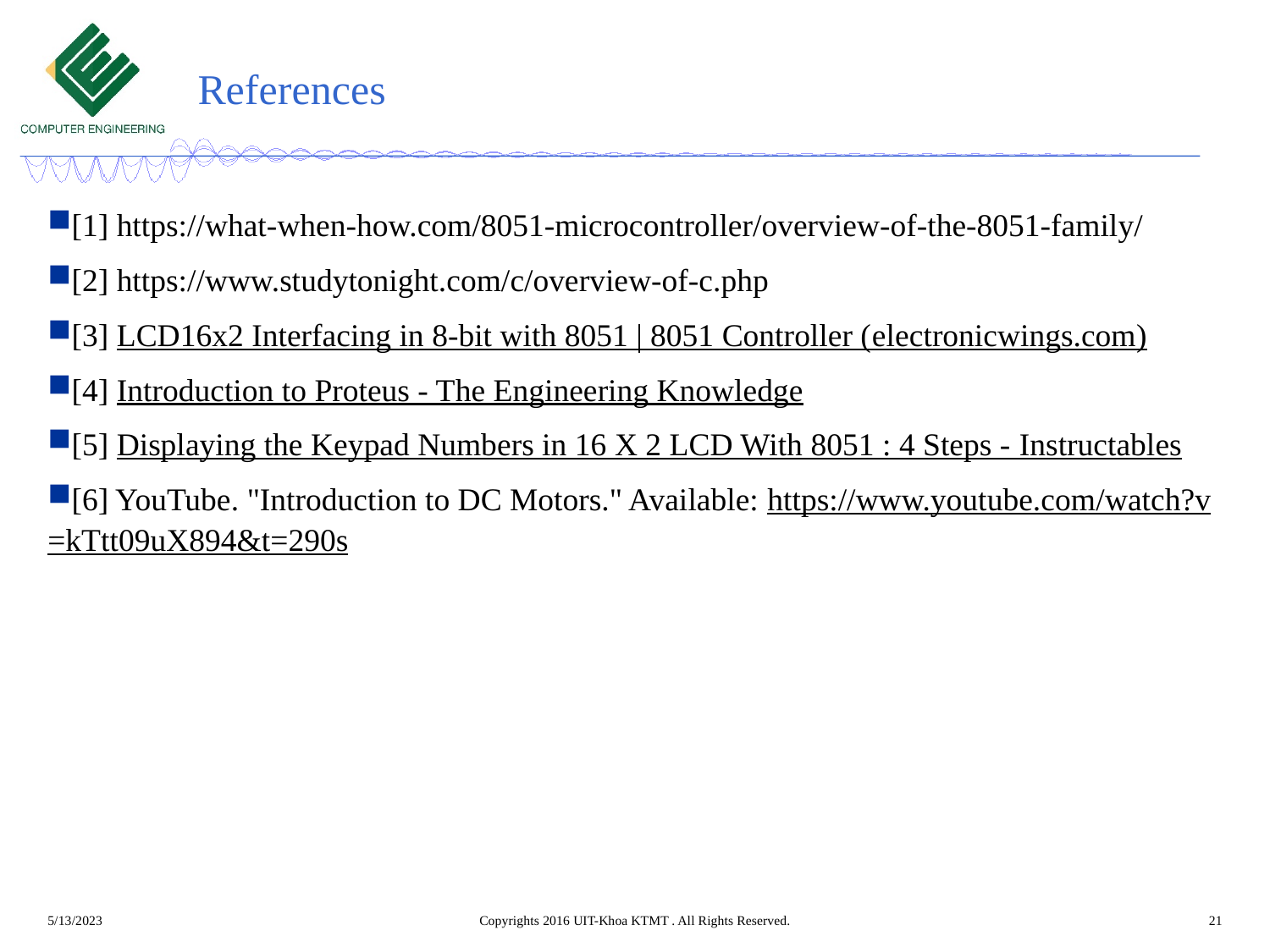

# References
[1] https://what-when-how.com/8051-microcontroller/overview-of-the-8051-family/
[2] https://www.studytonight.com/c/overview-of-c.php
[3] LCD16x2 Interfacing in 8-bit with 8051 | 8051 Controller (electronicwings.com)
[4] Introduction to Proteus - The Engineering Knowledge
[5] Displaying the Keypad Numbers in 16 X 2 LCD With 8051 : 4 Steps - Instructables
[6] YouTube. "Introduction to DC Motors." Available: https://www.youtube.com/watch?v=kTtt09uX894&t=290s

5/13/2023
Copyrights 2016 UIT-Khoa KTMT . All Rights Reserved.
21